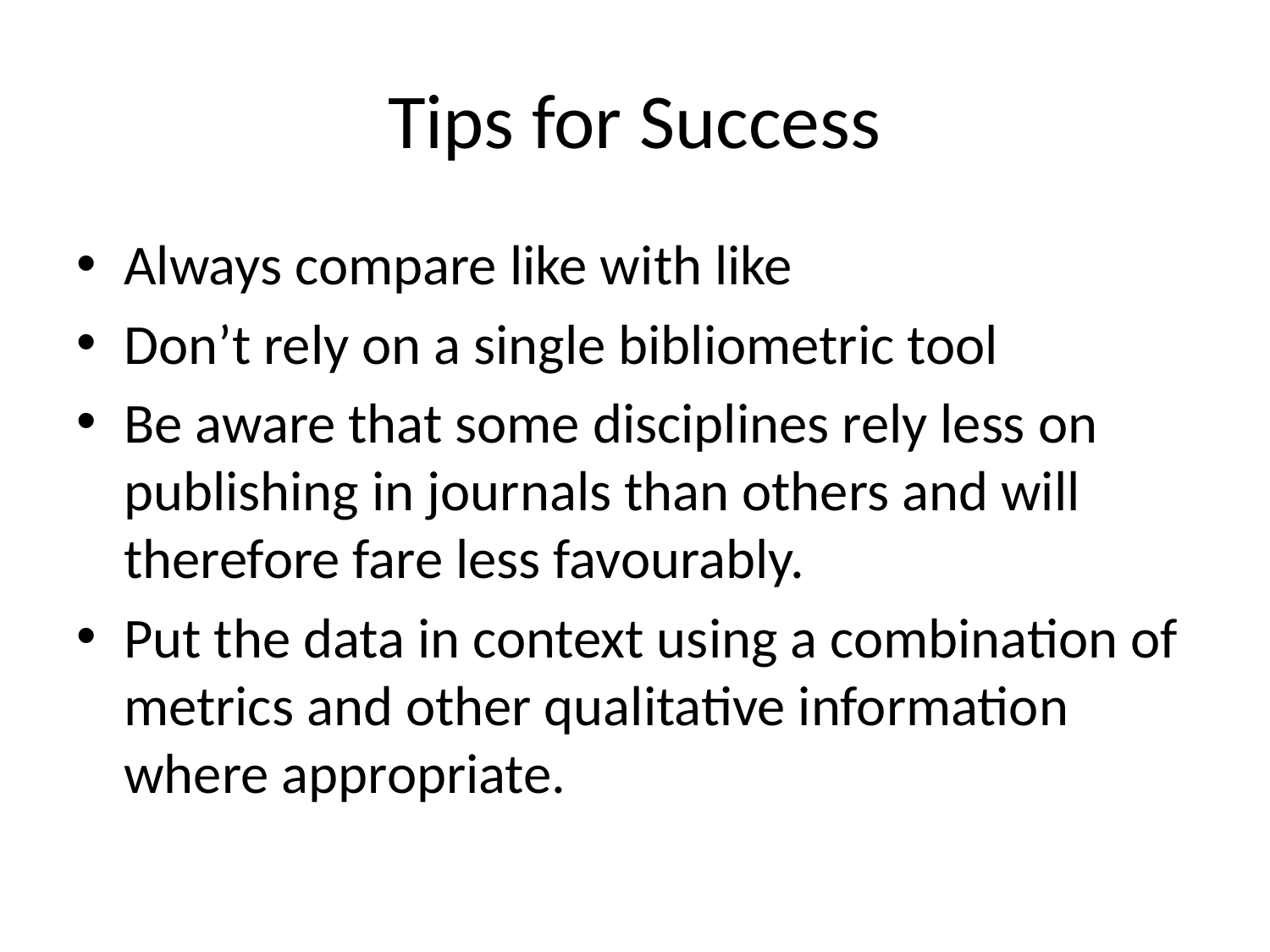

# Tips for Success
Always compare like with like
Don’t rely on a single bibliometric tool
Be aware that some disciplines rely less on publishing in journals than others and will therefore fare less favourably.
Put the data in context using a combination of metrics and other qualitative information where appropriate.